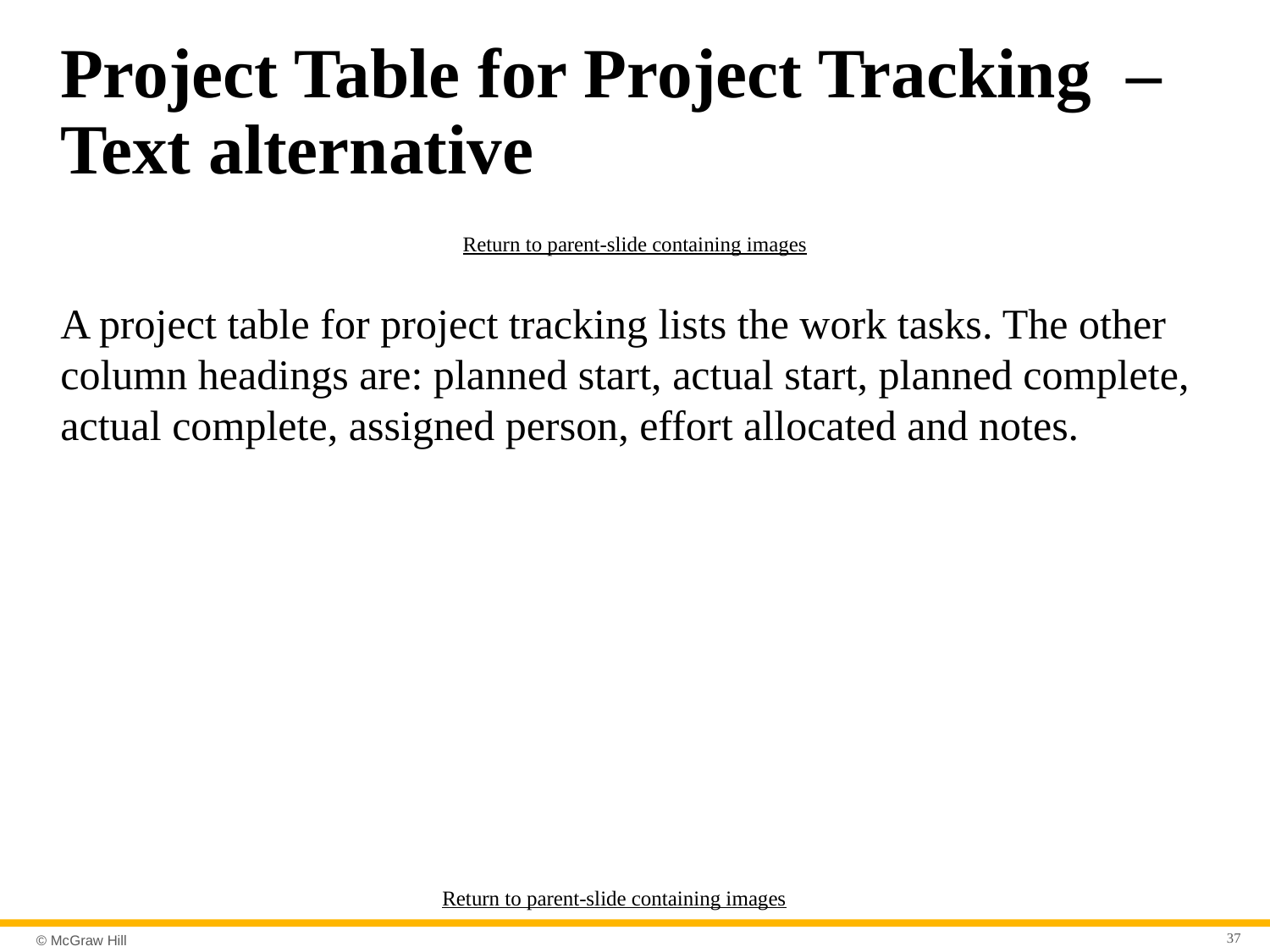

# Project Table for Project Tracking  – Text alternative
Return to parent-slide containing images
A project table for project tracking lists the work tasks. The other column headings are: planned start, actual start, planned complete, actual complete, assigned person, effort allocated and notes.
Return to parent-slide containing images
37